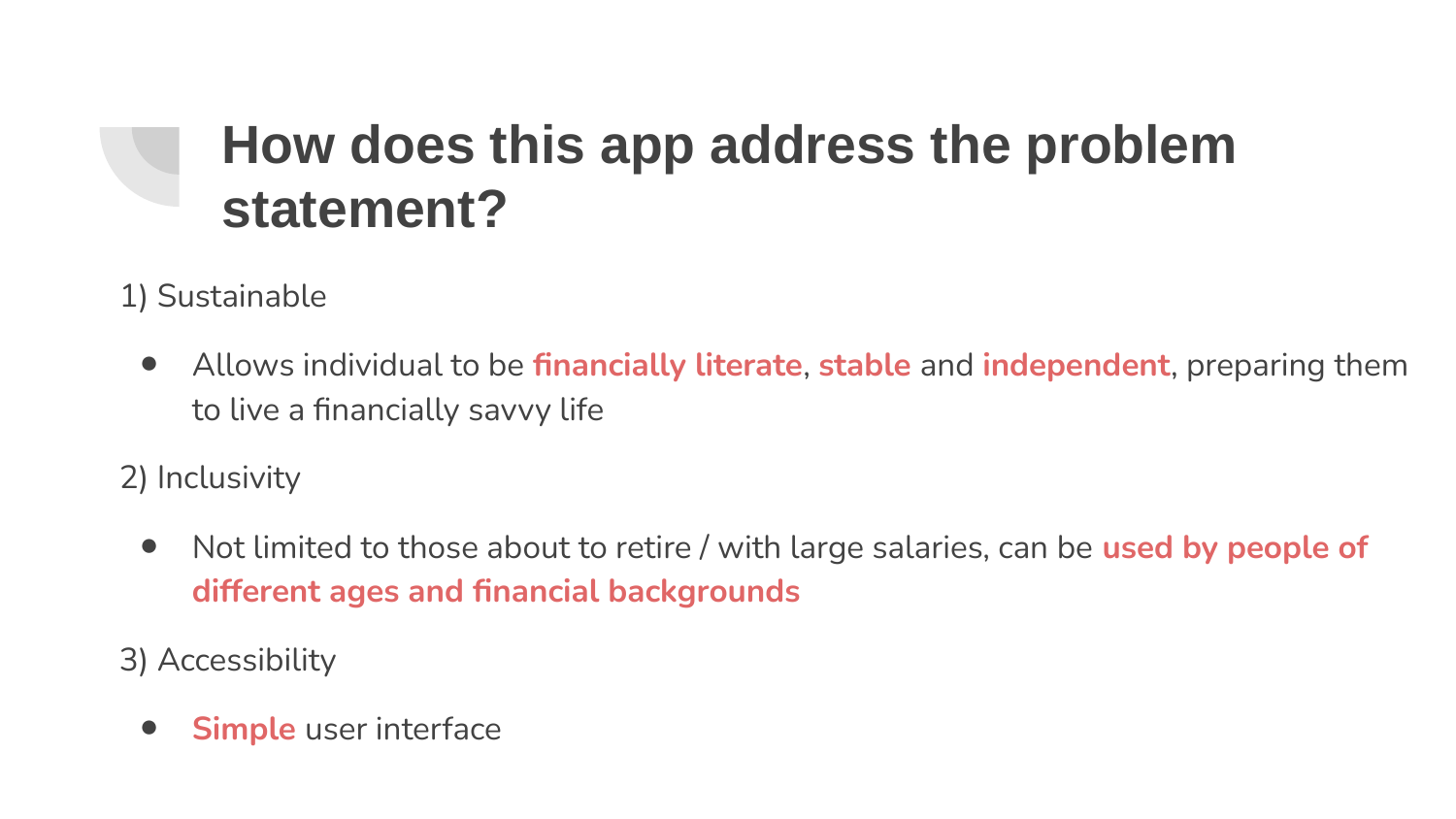

# How does this app address the problem statement?
1) Sustainable
Allows individual to be financially literate, stable and independent, preparing them to live a financially savvy life
2) Inclusivity
Not limited to those about to retire / with large salaries, can be used by people of different ages and financial backgrounds
3) Accessibility
Simple user interface